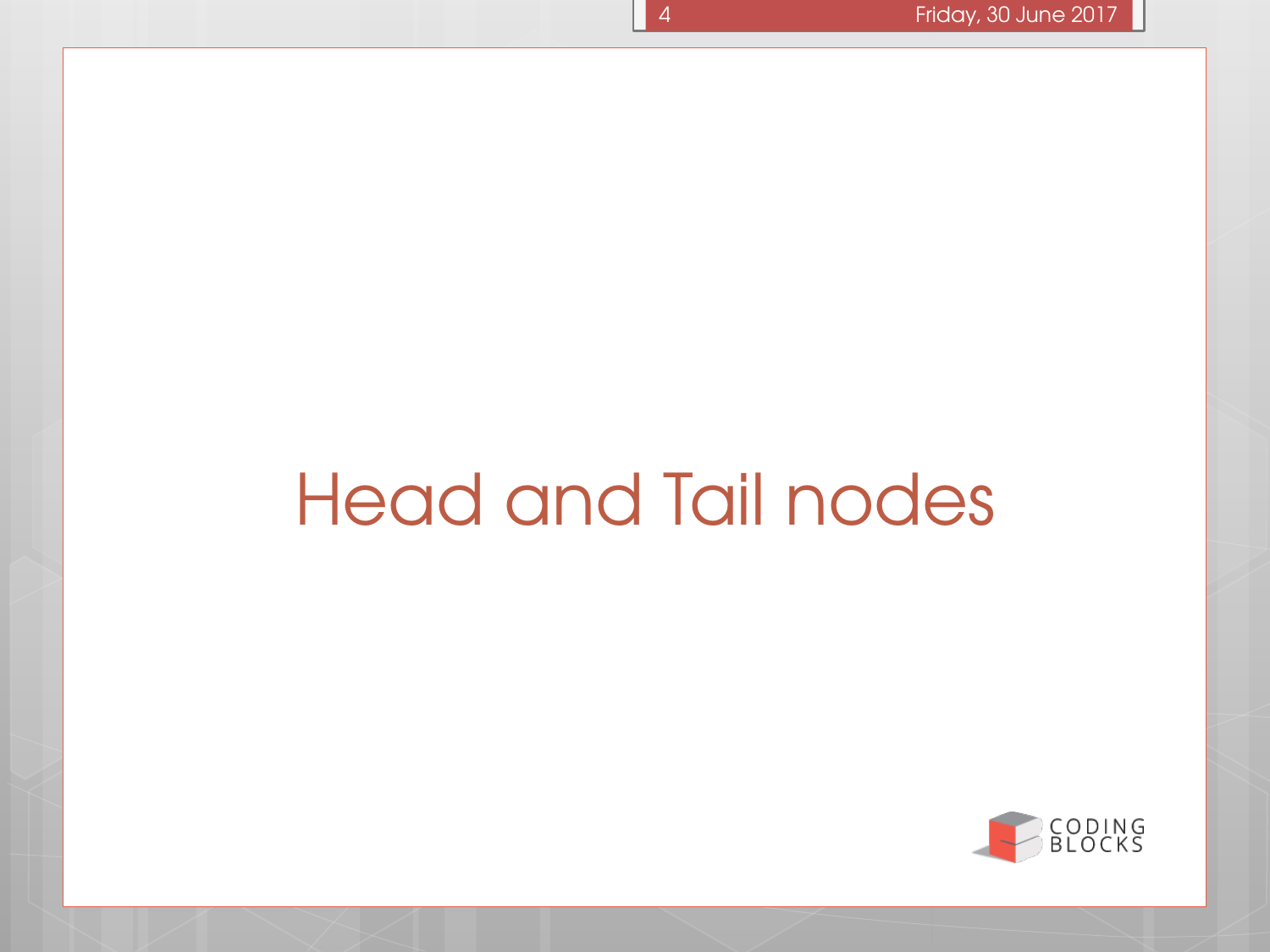

Friday, 30 June 2017
4
# Head and Tail nodes